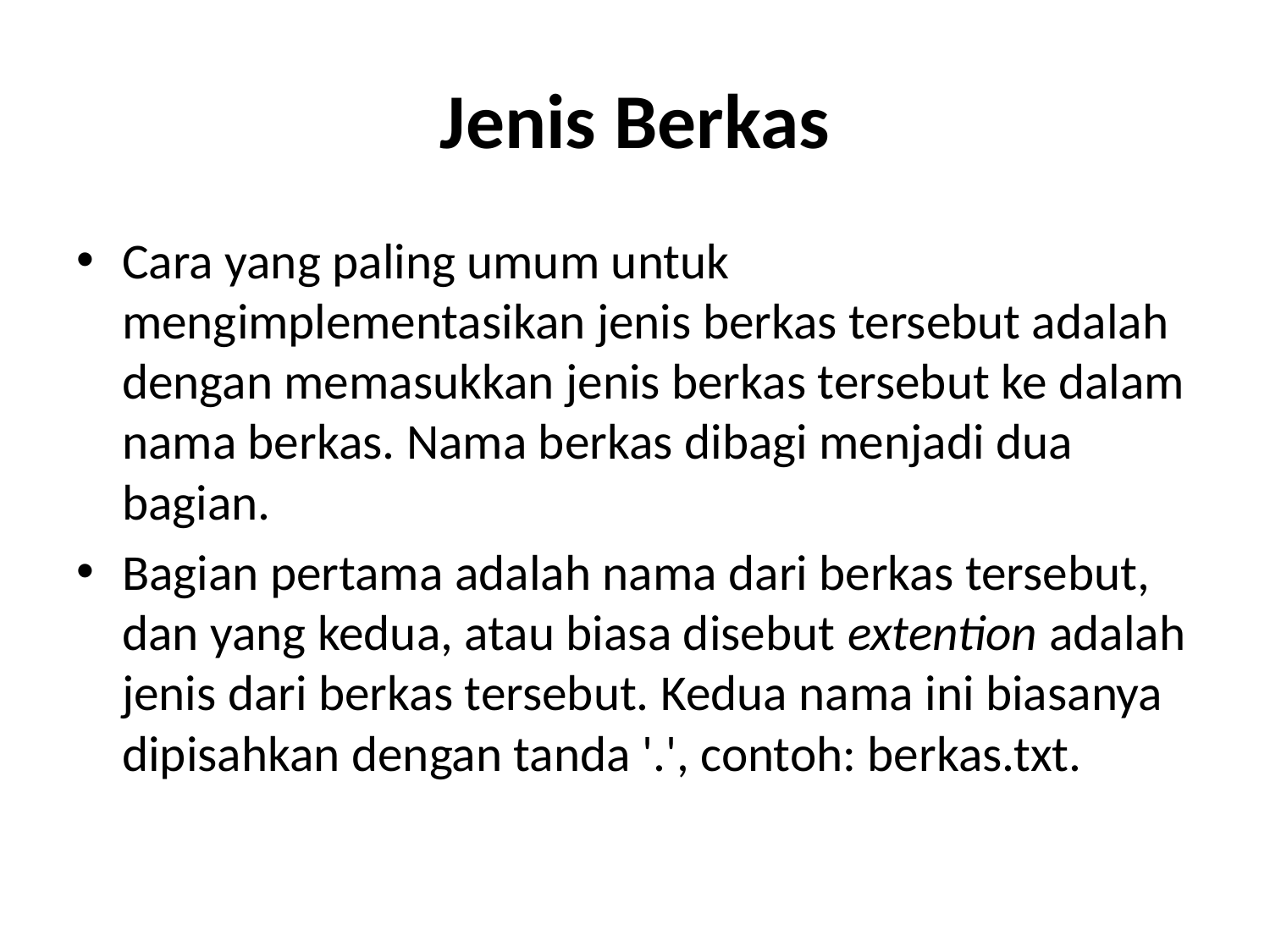

# Jenis Berkas
Cara yang paling umum untuk mengimplementasikan jenis berkas tersebut adalah dengan memasukkan jenis berkas tersebut ke dalam nama berkas. Nama berkas dibagi menjadi dua bagian.
Bagian pertama adalah nama dari berkas tersebut, dan yang kedua, atau biasa disebut extention adalah jenis dari berkas tersebut. Kedua nama ini biasanya dipisahkan dengan tanda '.', contoh: berkas.txt.